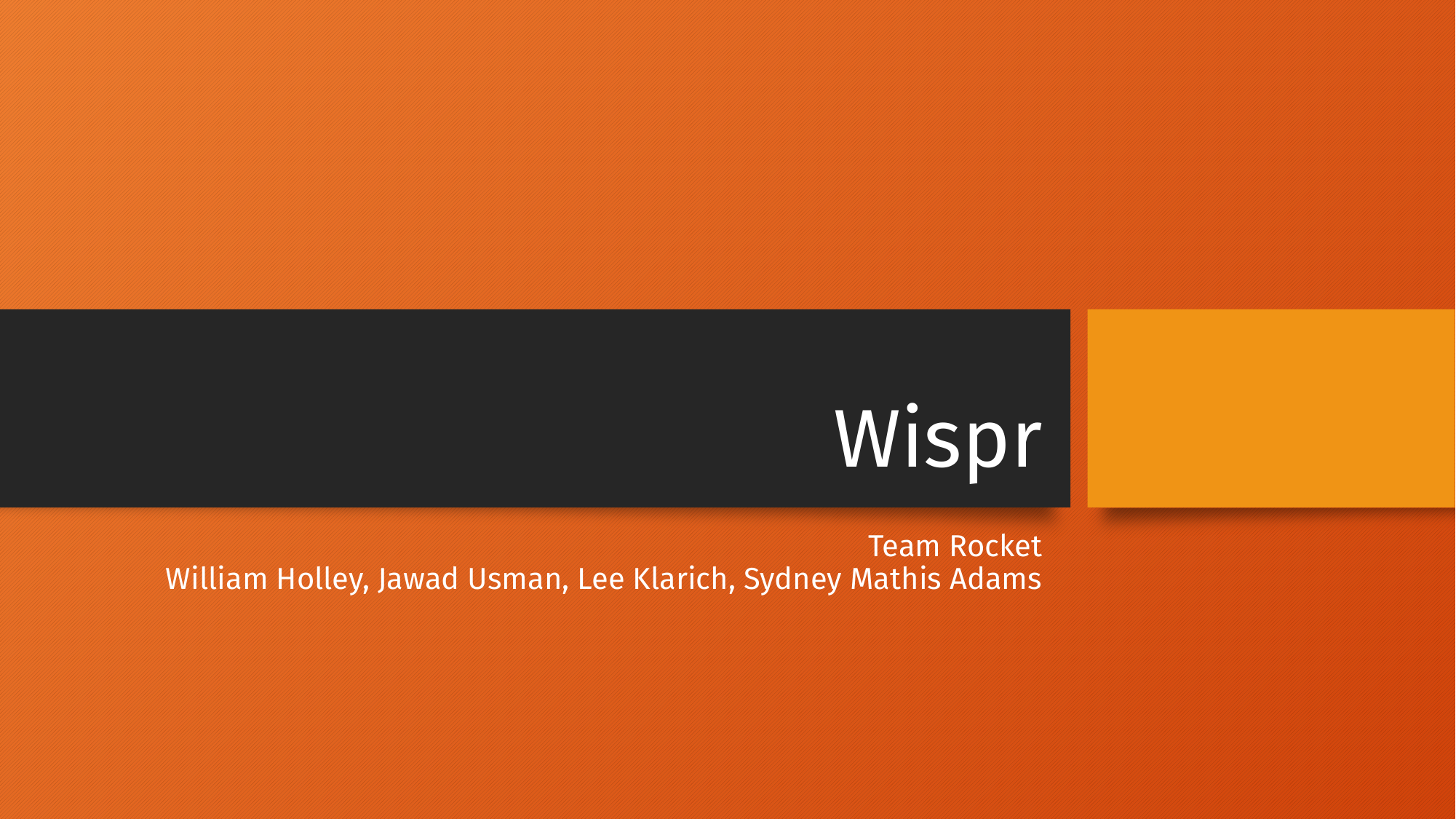

# Wispr
Team Rocket
William Holley, Jawad Usman, Lee Klarich, Sydney Mathis Adams